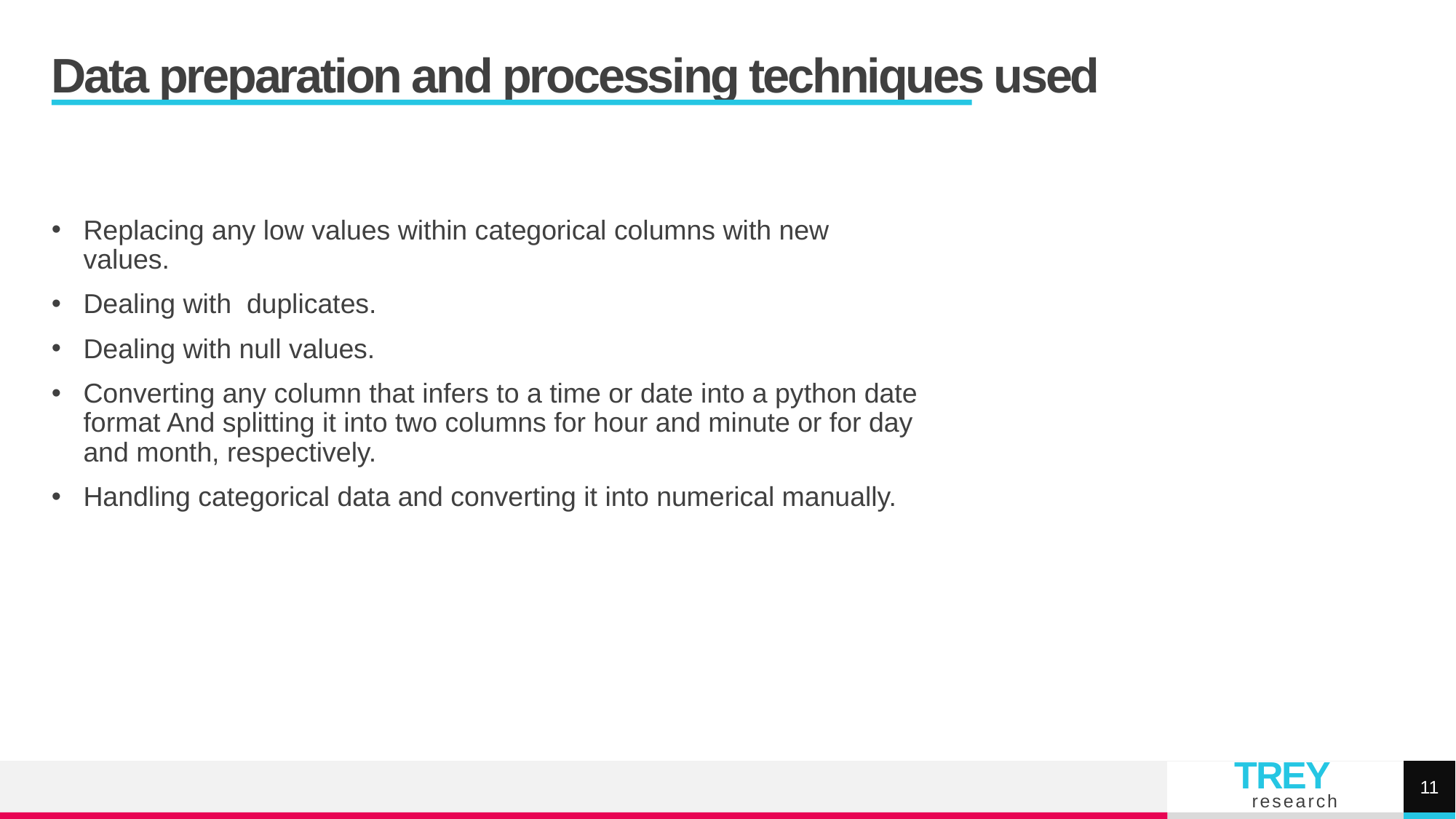

# Data preparation and processing techniques used

Replacing any low values within categorical columns with new values.
Dealing with  duplicates.
Dealing with null values.
Converting any column that infers to a time or date into a python date format And splitting it into two columns for hour and minute or for day and month, respectively.
Handling categorical data and converting it into numerical manually.

11